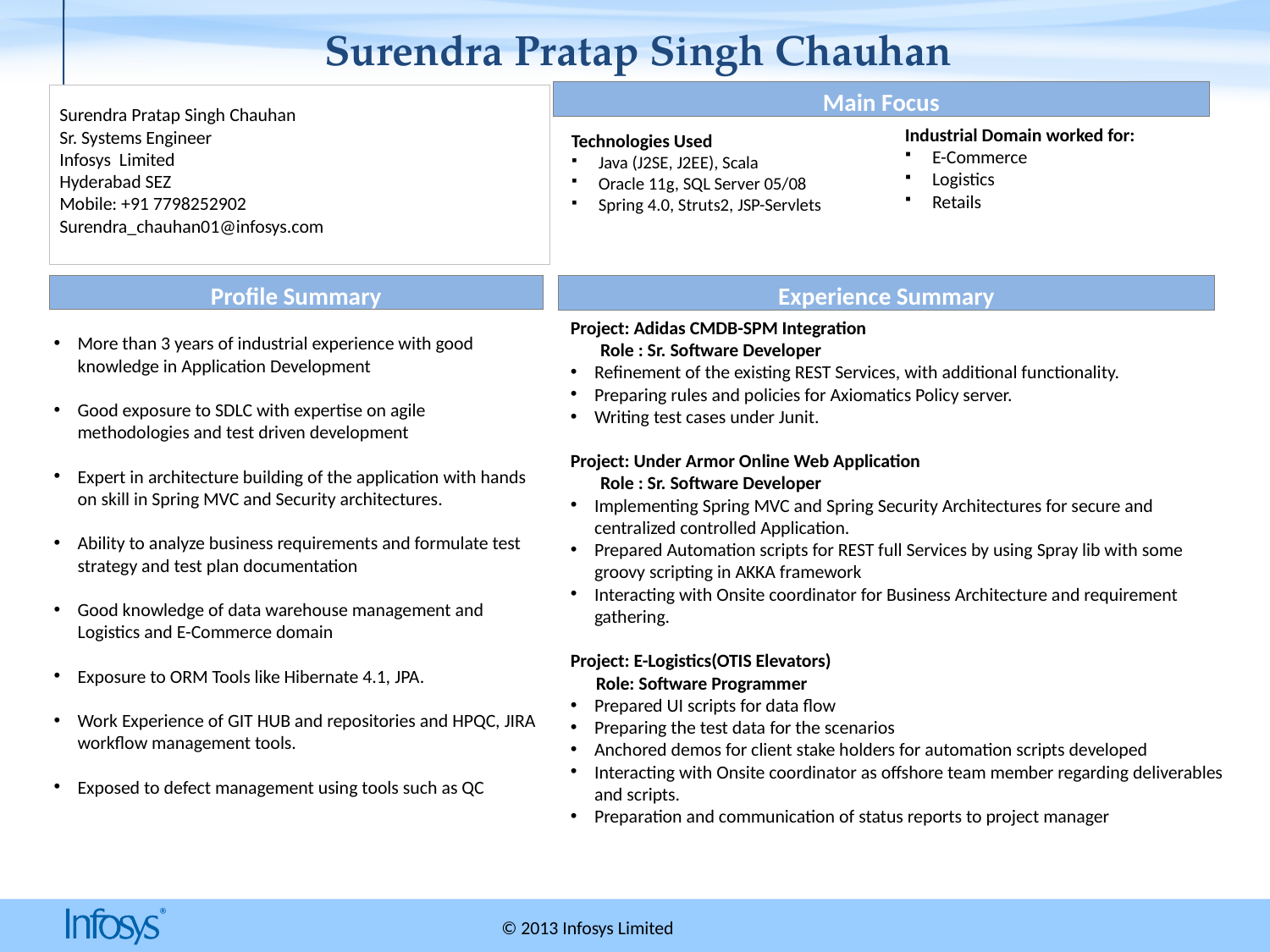

# Surendra Pratap Singh Chauhan
Main Focus

Surendra Pratap Singh Chauhan
Sr. Systems Engineer
Infosys  Limited
Hyderabad SEZ
Mobile: +91 7798252902
Surendra_chauhan01@infosys.com
Industrial Domain worked for:
E-Commerce
Logistics
Retails
Technologies Used
Java (J2SE, J2EE), Scala
Oracle 11g, SQL Server 05/08
Spring 4.0, Struts2, JSP-Servlets

Experience Summary
Profile Summary
Project: Adidas CMDB-SPM Integration
       Role : Sr. Software Developer
Refinement of the existing REST Services, with additional functionality.
Preparing rules and policies for Axiomatics Policy server.
Writing test cases under Junit.

Project: Under Armor Online Web Application
       Role : Sr. Software Developer
Implementing Spring MVC and Spring Security Architectures for secure and centralized controlled Application.
Prepared Automation scripts for REST full Services by using Spray lib with some groovy scripting in AKKA framework
Interacting with Onsite coordinator for Business Architecture and requirement gathering.

Project: E-Logistics(OTIS Elevators)
      Role: Software Programmer
Prepared UI scripts for data flow
Preparing the test data for the scenarios
Anchored demos for client stake holders for automation scripts developed
Interacting with Onsite coordinator as offshore team member regarding deliverables and scripts.
Preparation and communication of status reports to project manager

More than 3 years of industrial experience with good knowledge in Application Development

Good exposure to SDLC with expertise on agile methodologies and test driven development

Expert in architecture building of the application with hands on skill in Spring MVC and Security architectures.

Ability to analyze business requirements and formulate test strategy and test plan documentation

Good knowledge of data warehouse management and Logistics and E-Commerce domain

Exposure to ORM Tools like Hibernate 4.1, JPA.

Work Experience of GIT HUB and repositories and HPQC, JIRA workflow management tools.

Exposed to defect management using tools such as QC